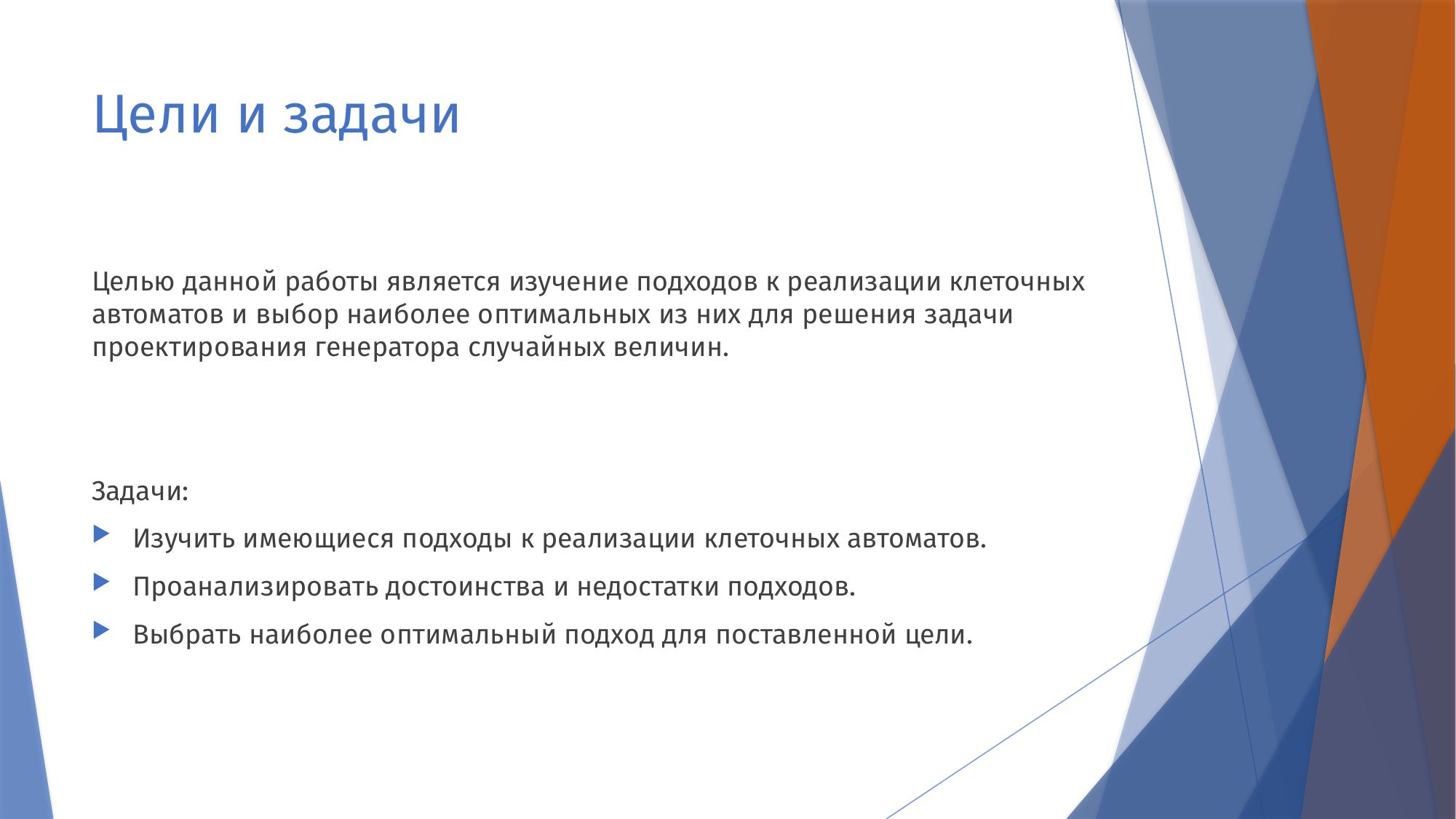

# Цели и задачи
Целью данной работы является изучение подходов к реализации клеточных автоматов и выбор наиболее оптимальных из них для решения задачи проектирования генератора случайных величин.

Задачи:
Изучить имеющиеся подходы к реализации клеточных автоматов.
Проанализировать достоинства и недостатки подходов.
Выбрать наиболее оптимальный подход для поставленной цели.